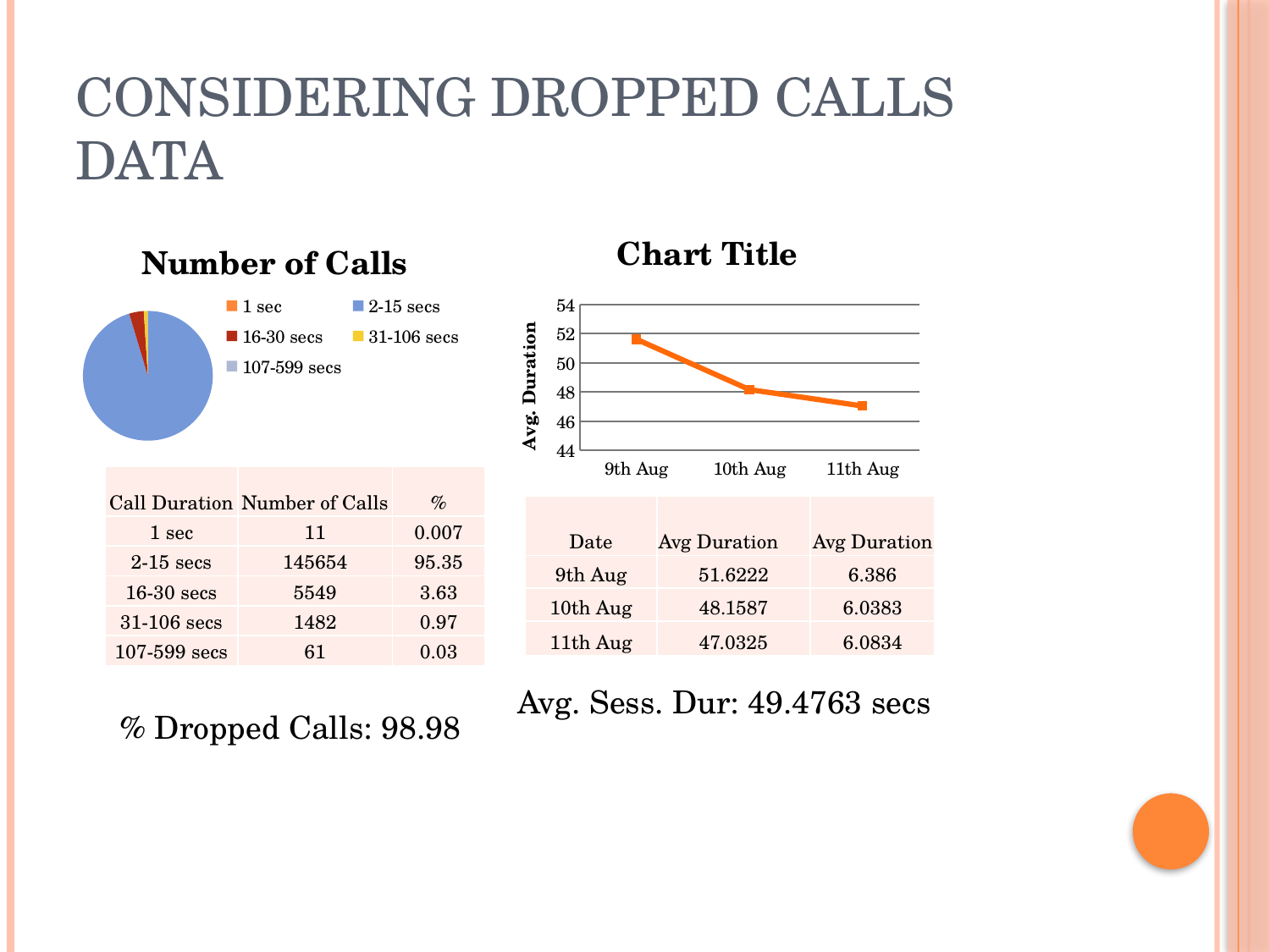

# Considering Dropped Calls Data

### Chart:

| Category |  |
|---|---|
| 9th Aug | 51.6222 |
| 10th Aug | 48.1587 |
| 11th Aug | 47.0325 |

### Chart:

| Category | Number of Calls |
|---|---|
| 1 sec | 11.0 |
| 2-15 secs | 145654.0 |
| 16-30 secs | 5549.0 |
| 31-106 secs | 1482.0 |
| 107-599 secs | 61.0 |
| Call Duration | Number of Calls | % |
| --- | --- | --- |
| 1 sec | 11 | 0.007 |
| 2-15 secs | 145654 | 95.35 |
| 16-30 secs | 5549 | 3.63 |
| 31-106 secs | 1482 | 0.97 |
| 107-599 secs | 61 | 0.03 |
| Date | Avg Duration | Avg Duration |
| --- | --- | --- |
| 9th Aug | 51.6222 | 6.386 |
| 10th Aug | 48.1587 | 6.0383 |
| 11th Aug | 47.0325 | 6.0834 |
Avg. Sess. Dur: 49.4763 secs
% Dropped Calls: 98.98